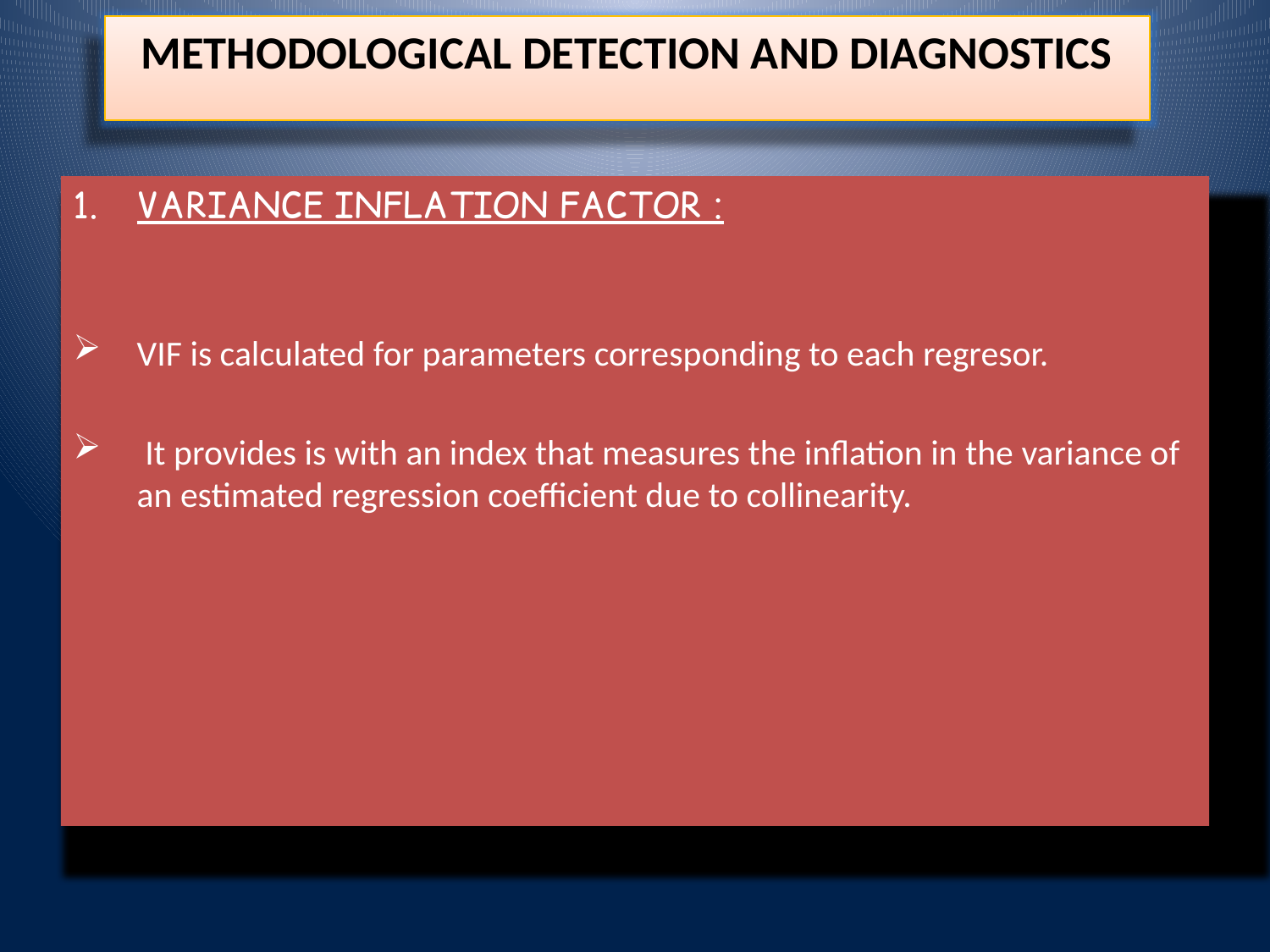

METHODOLOGICAL DETECTION AND DIAGNOSTICS

VARIANCE INFLATION FACTOR :

VIF is calculated for parameters corresponding to each regresor.

 It provides is with an index that measures the inflation in the variance of an estimated regression coefficient due to collinearity.